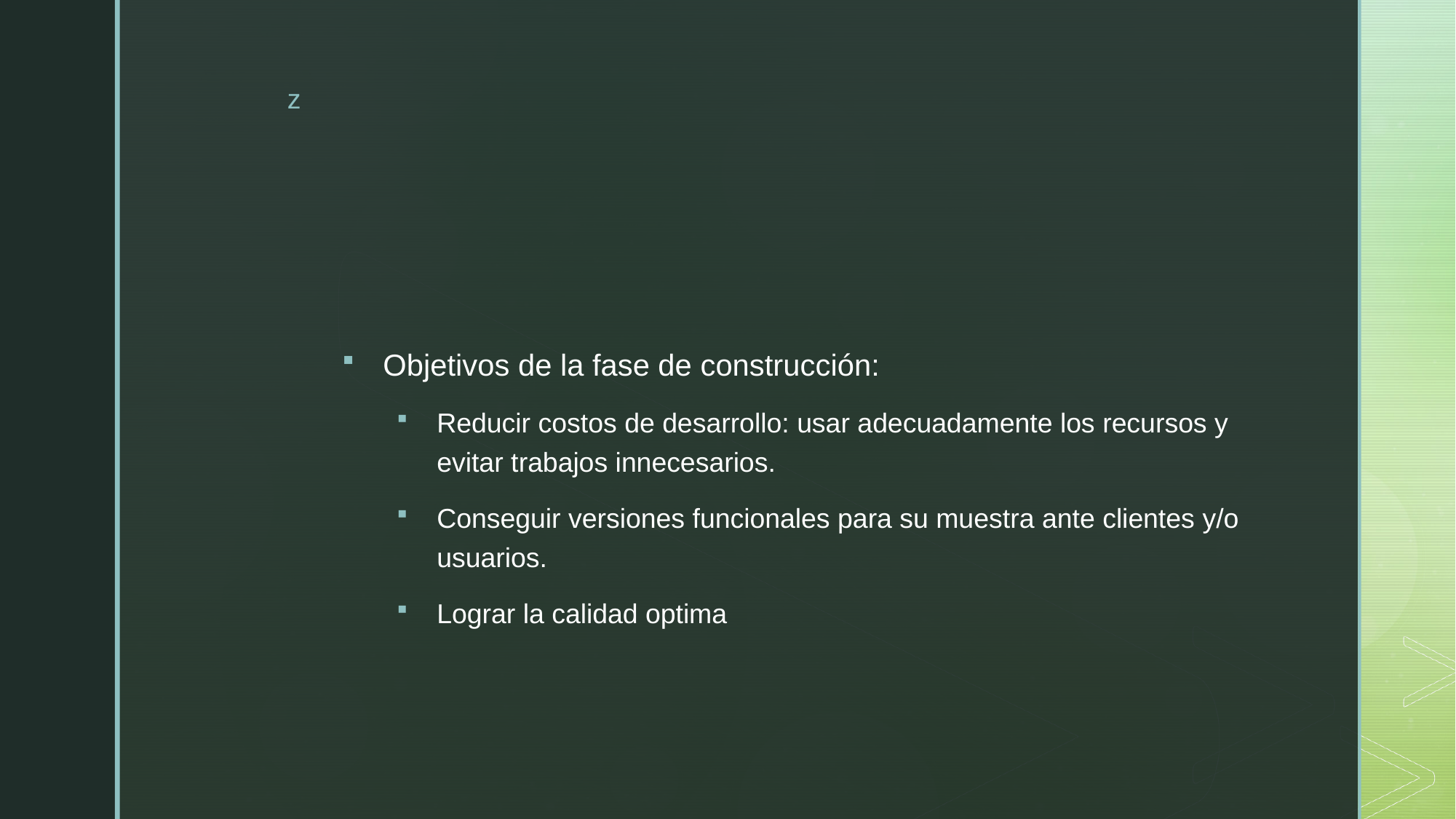

#
Objetivos de la fase de construcción:
Reducir costos de desarrollo: usar adecuadamente los recursos y evitar trabajos innecesarios.
Conseguir versiones funcionales para su muestra ante clientes y/o usuarios.
Lograr la calidad optima